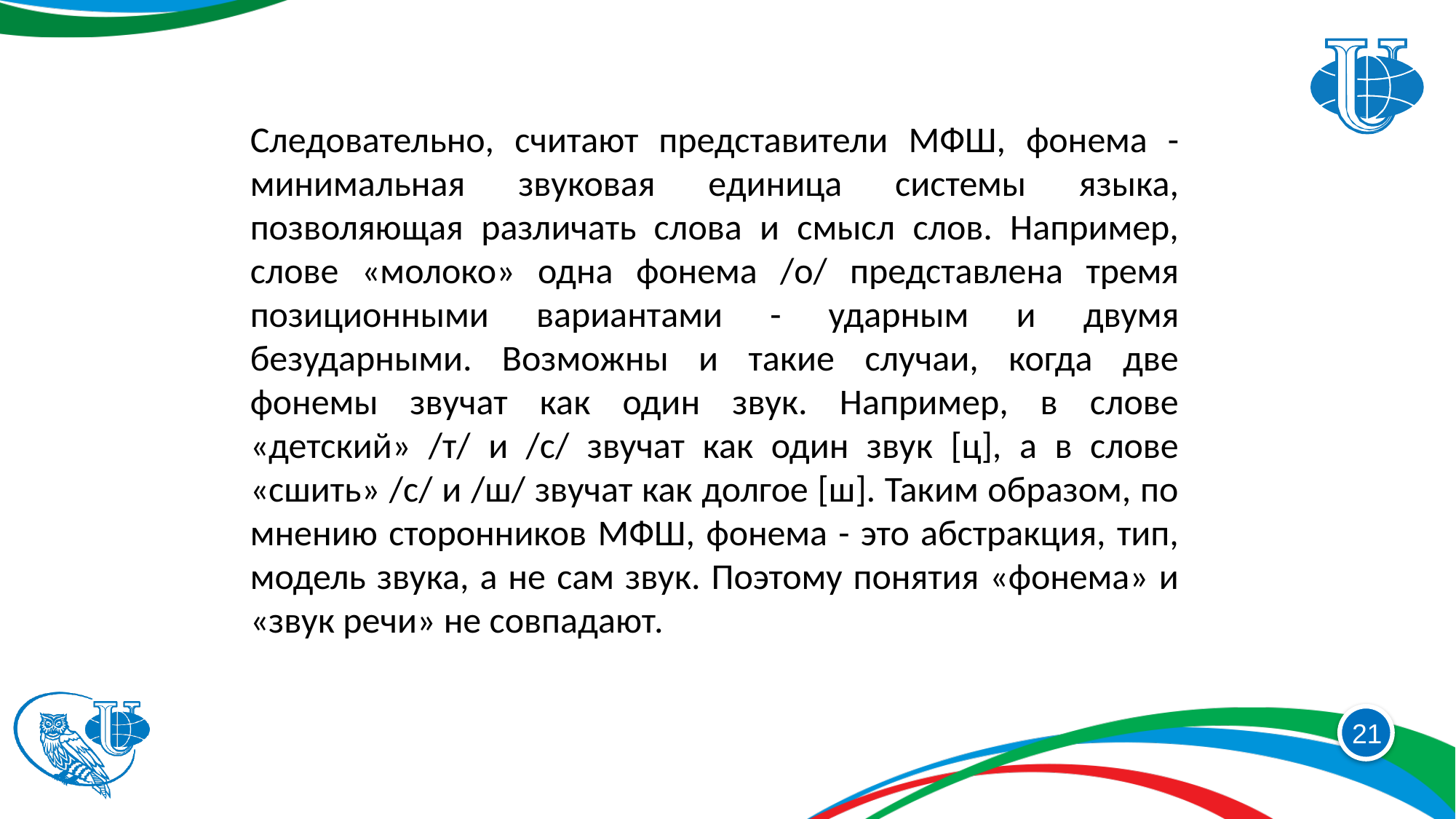

Следовательно, считают представители МФШ, фонема - минимальная звуковая единица системы языка, позволяющая различать слова и смысл слов. Например, слове «молоко» одна фонема /о/ представлена тремя позиционными вариантами - ударным и двумя безударными. Возможны и такие случаи, когда две фонемы звучат как один звук. Например, в слове «детский» /т/ и /с/ звучат как один звук [ц], а в слове «сшить» /с/ и /ш/ звучат как долгое [ш]. Таким образом, по мнению сторонников МФШ, фонема - это абстракция, тип, модель звука, а не сам звук. Поэтому понятия «фонема» и «звук речи» не совпадают.